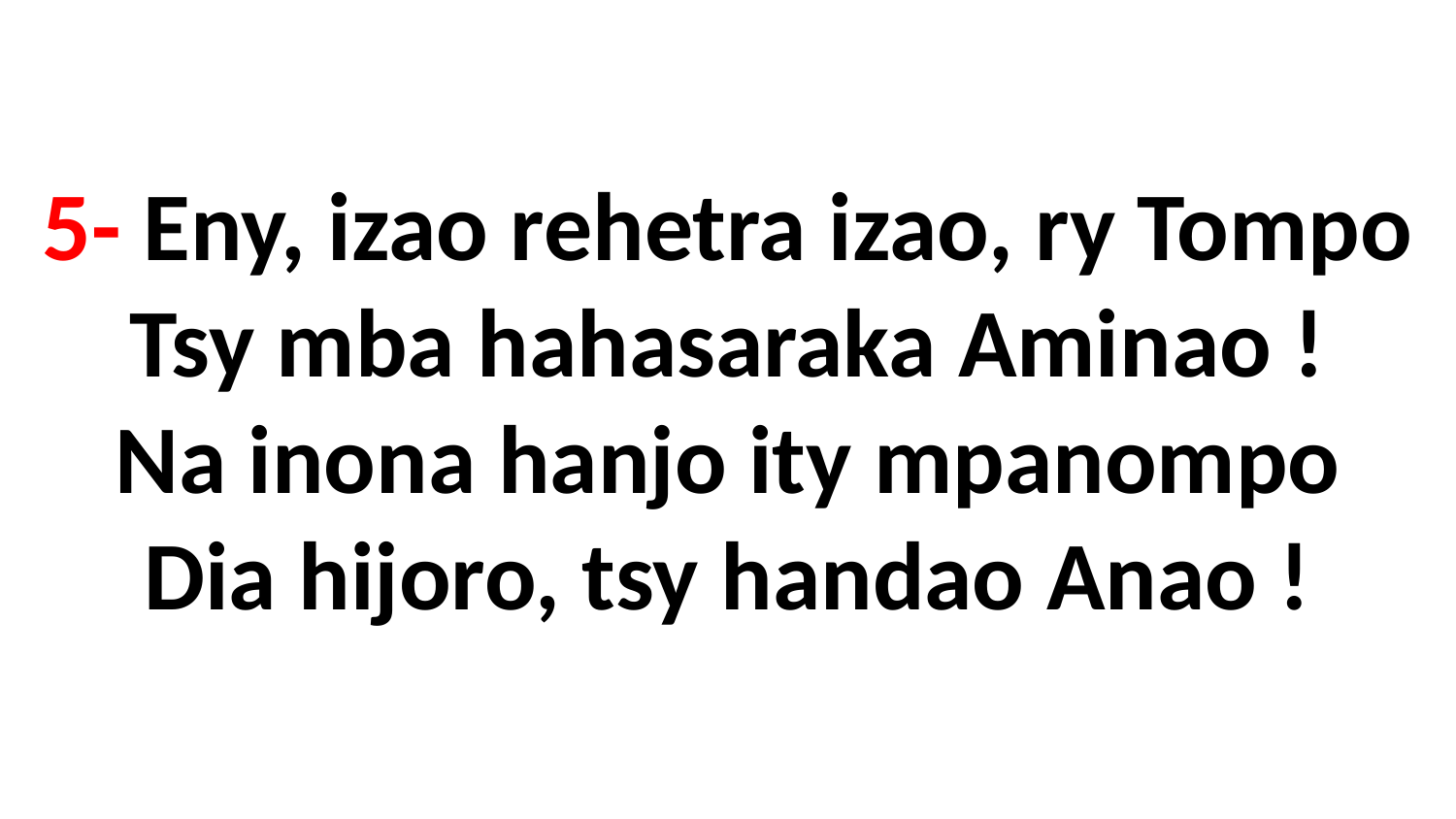

# 5- Eny, izao rehetra izao, ry Tompo Tsy mba hahasaraka Aminao ! Na inona hanjo ity mpanompo Dia hijoro, tsy handao Anao !